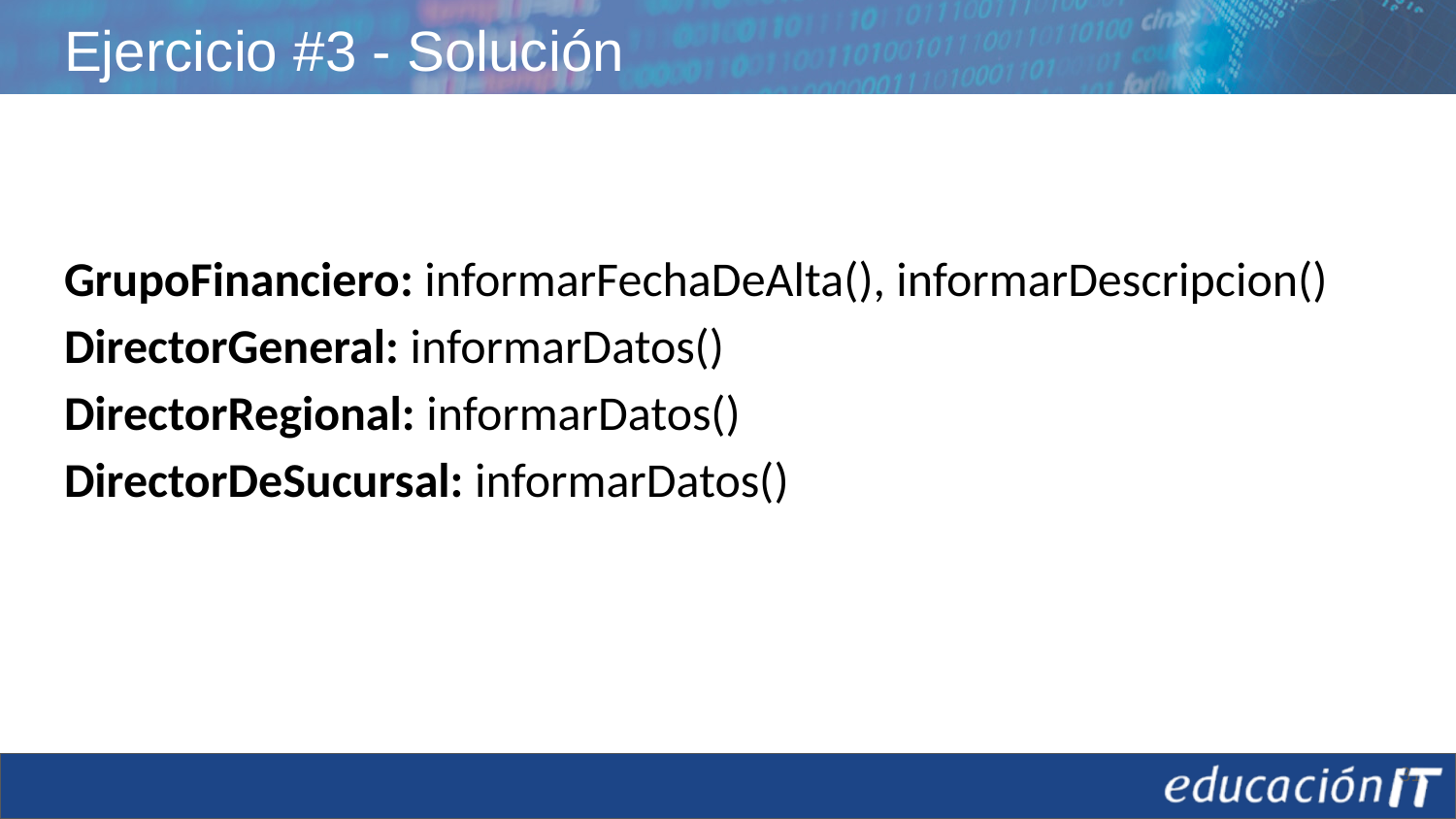

# Ejercicio #3 - Solución
GrupoFinanciero: informarFechaDeAlta(), informarDescripcion()
DirectorGeneral: informarDatos()
DirectorRegional: informarDatos()
DirectorDeSucursal: informarDatos()